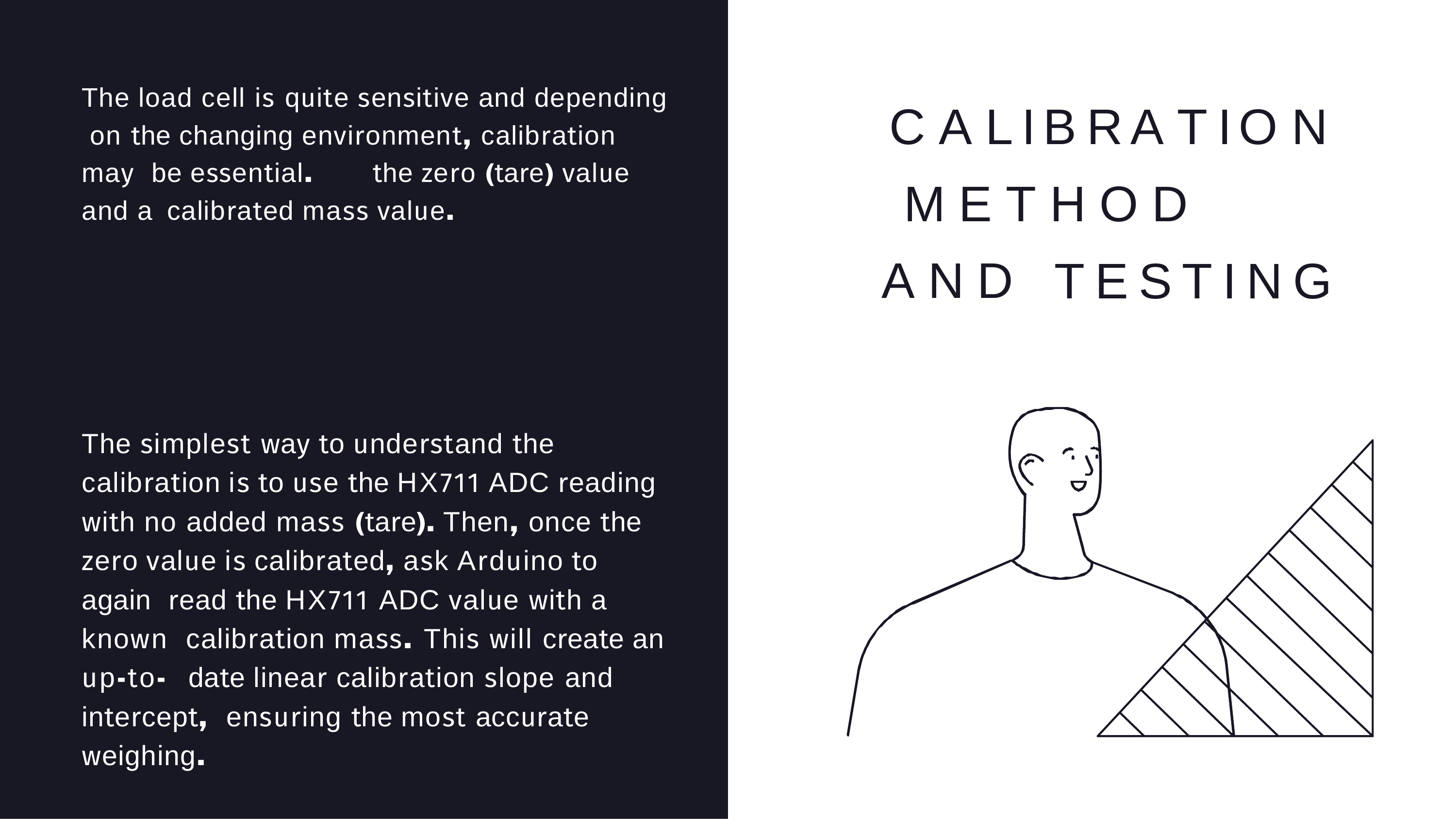

The load cell is quite sensitive and depending  on the changing environment, calibration may  be essential.	the zero (tare) value and a  calibrated mass value.
# CALIBRATION  METHOD AND
TESTING

The simplest way to understand the  calibration is to use the HX711 ADC reading  with no added mass (tare). Then, once the  zero value is calibrated, ask Arduino to again  read the HX711 ADC value with a known  calibration mass. This will create an up-to-  date linear calibration slope and intercept,  ensuring the most accurate weighing.